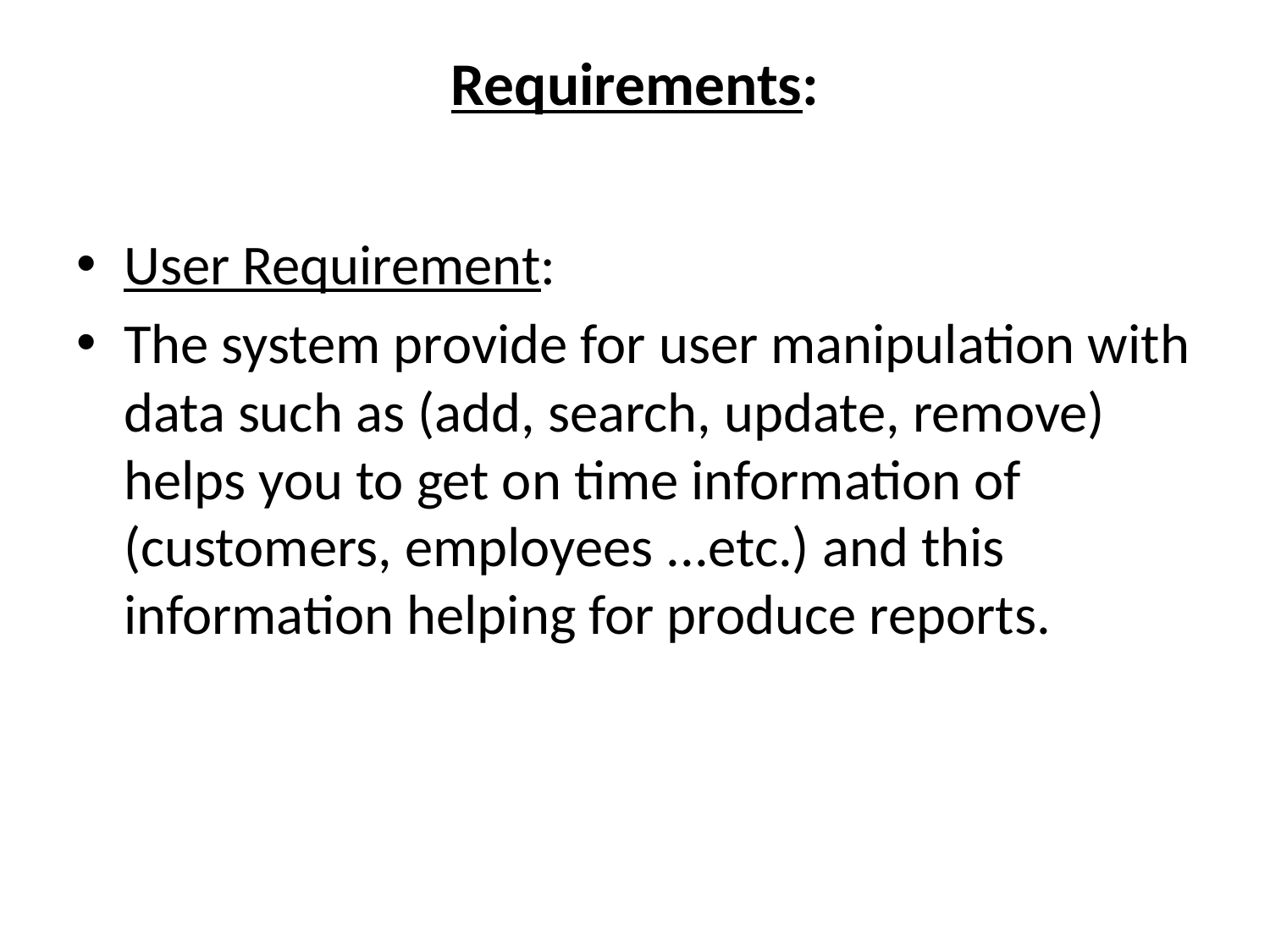

# Requirements:
User Requirement:
The system provide for user manipulation with data such as (add, search, update, remove) helps you to get on time information of (customers, employees ...etc.) and this information helping for produce reports.